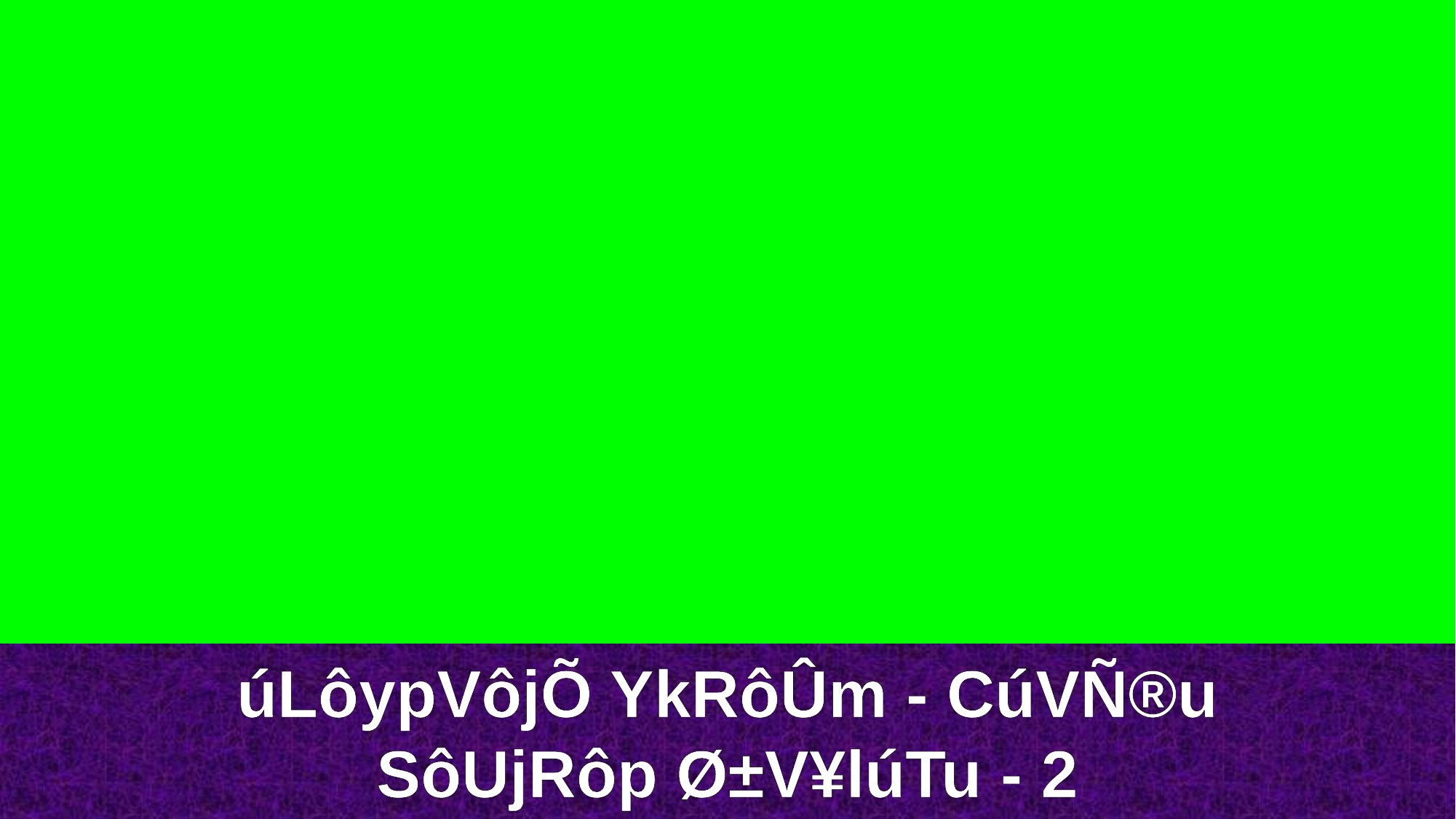

úLôypVôjÕ YkRôÛm - CúVÑ®u
SôUjRôp Ø±V¥lúTu - 2